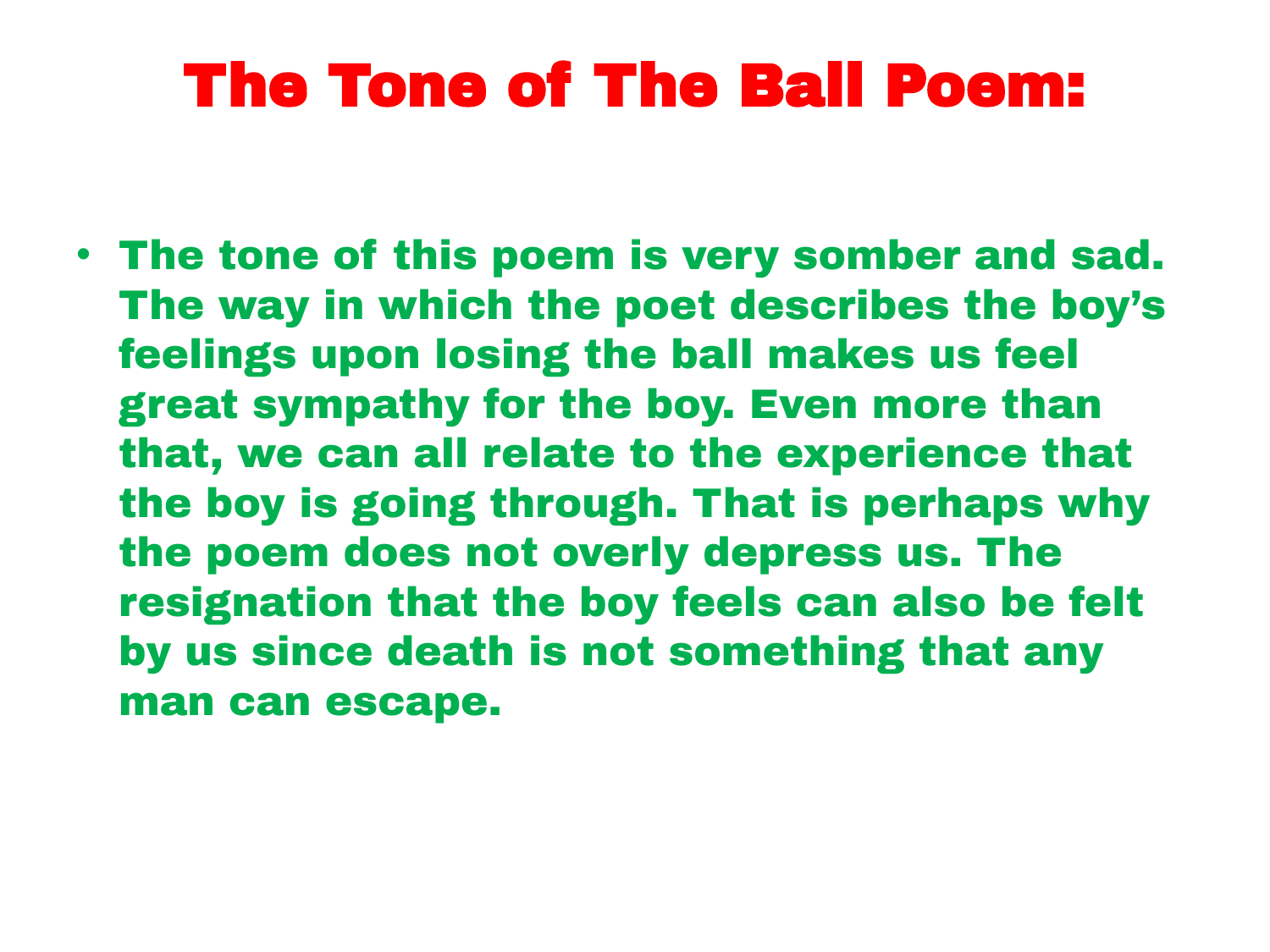

# The Tone of The Ball Poem:
The tone of this poem is very somber and sad. The way in which the poet describes the boy’s feelings upon losing the ball makes us feel great sympathy for the boy. Even more than that, we can all relate to the experience that the boy is going through. That is perhaps why the poem does not overly depress us. The resignation that the boy feels can also be felt by us since death is not something that any man can escape.